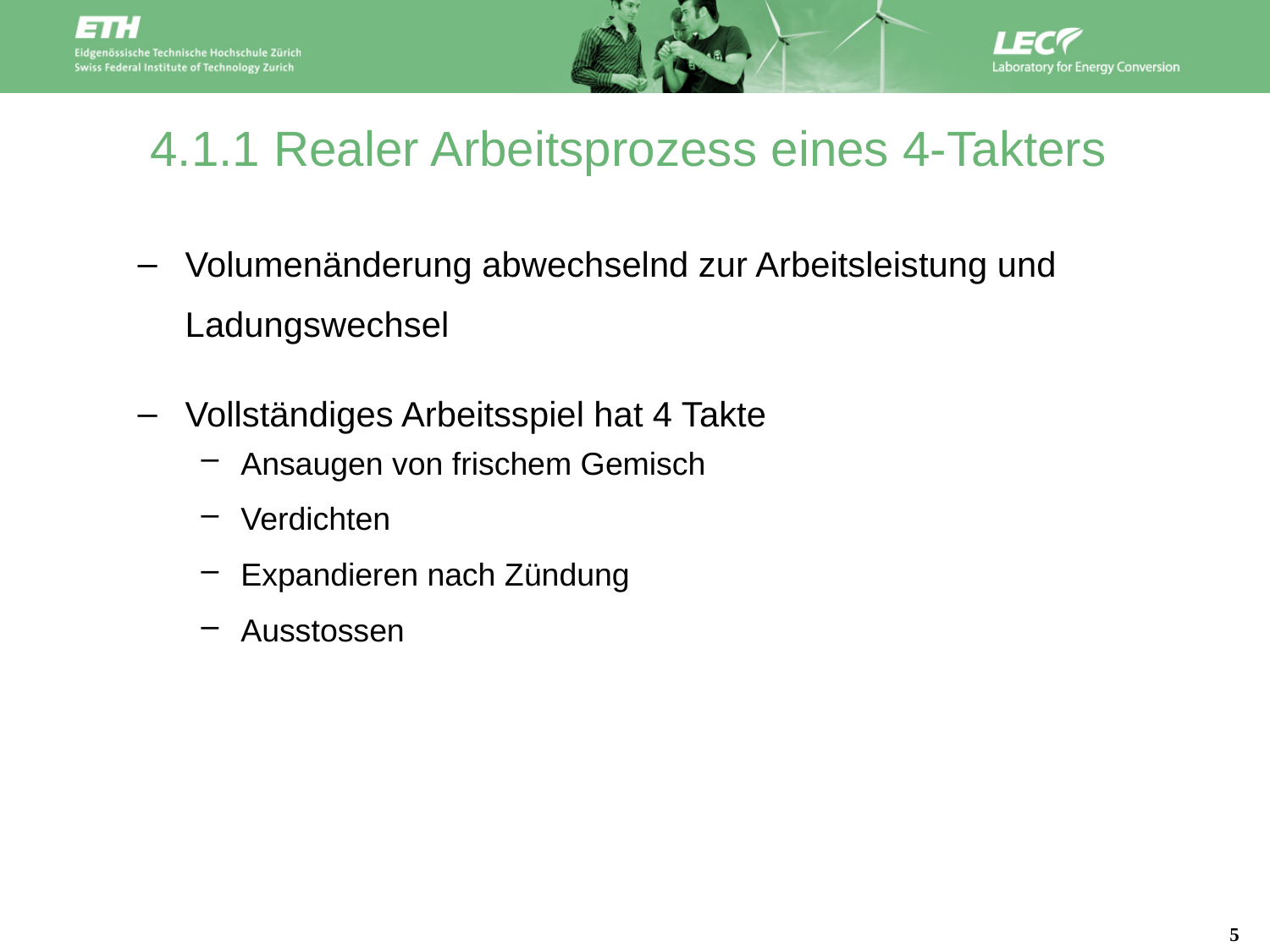

# 4.1.1 Realer Arbeitsprozess eines 4-Takters
Volumenänderung abwechselnd zur Arbeitsleistung und Ladungswechsel
Vollständiges Arbeitsspiel hat 4 Takte
Ansaugen von frischem Gemisch
Verdichten
Expandieren nach Zündung
Ausstossen